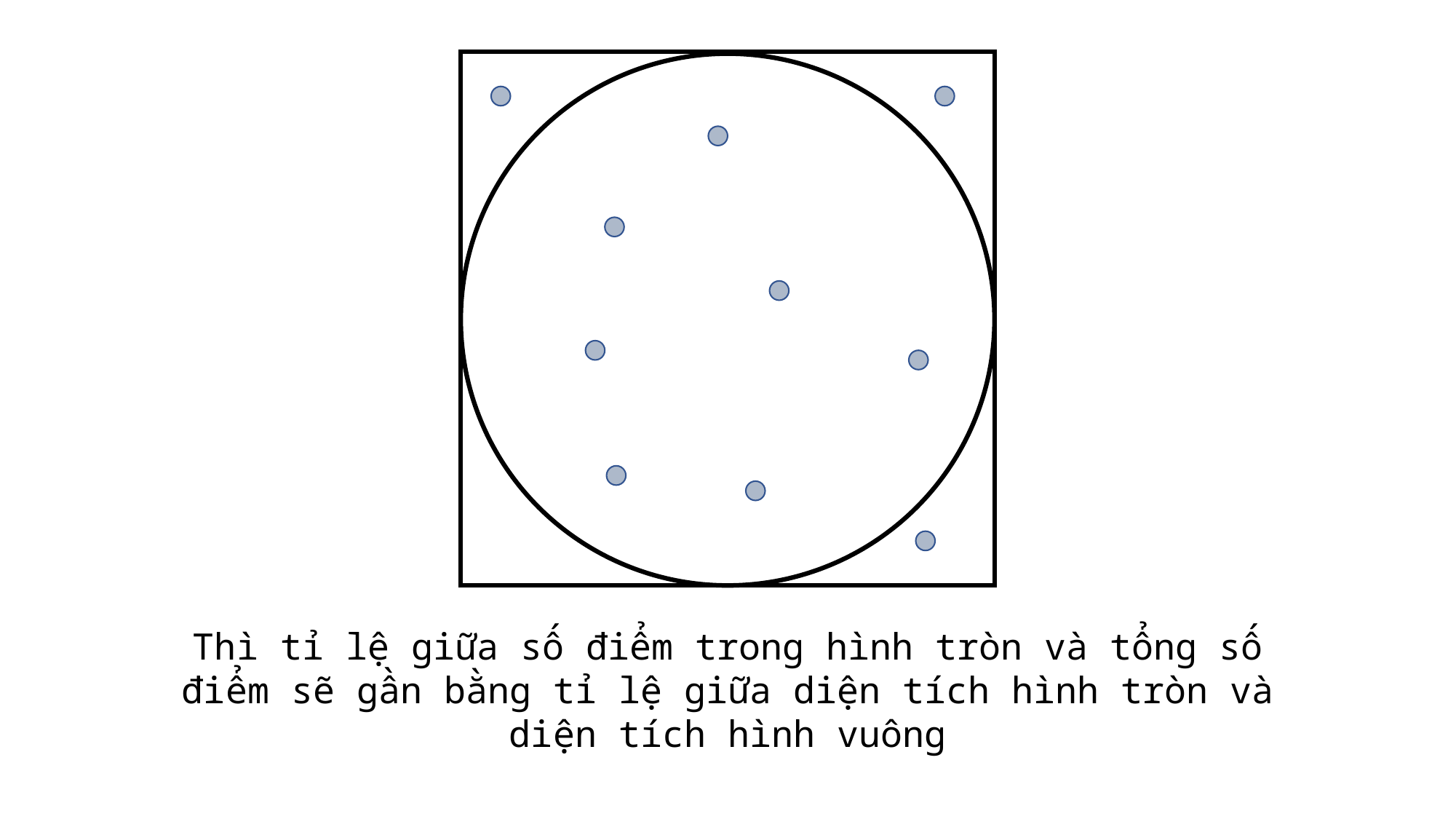

Thì tỉ lệ giữa số điểm trong hình tròn và tổng số điểm sẽ gần bằng tỉ lệ giữa diện tích hình tròn và diện tích hình vuông